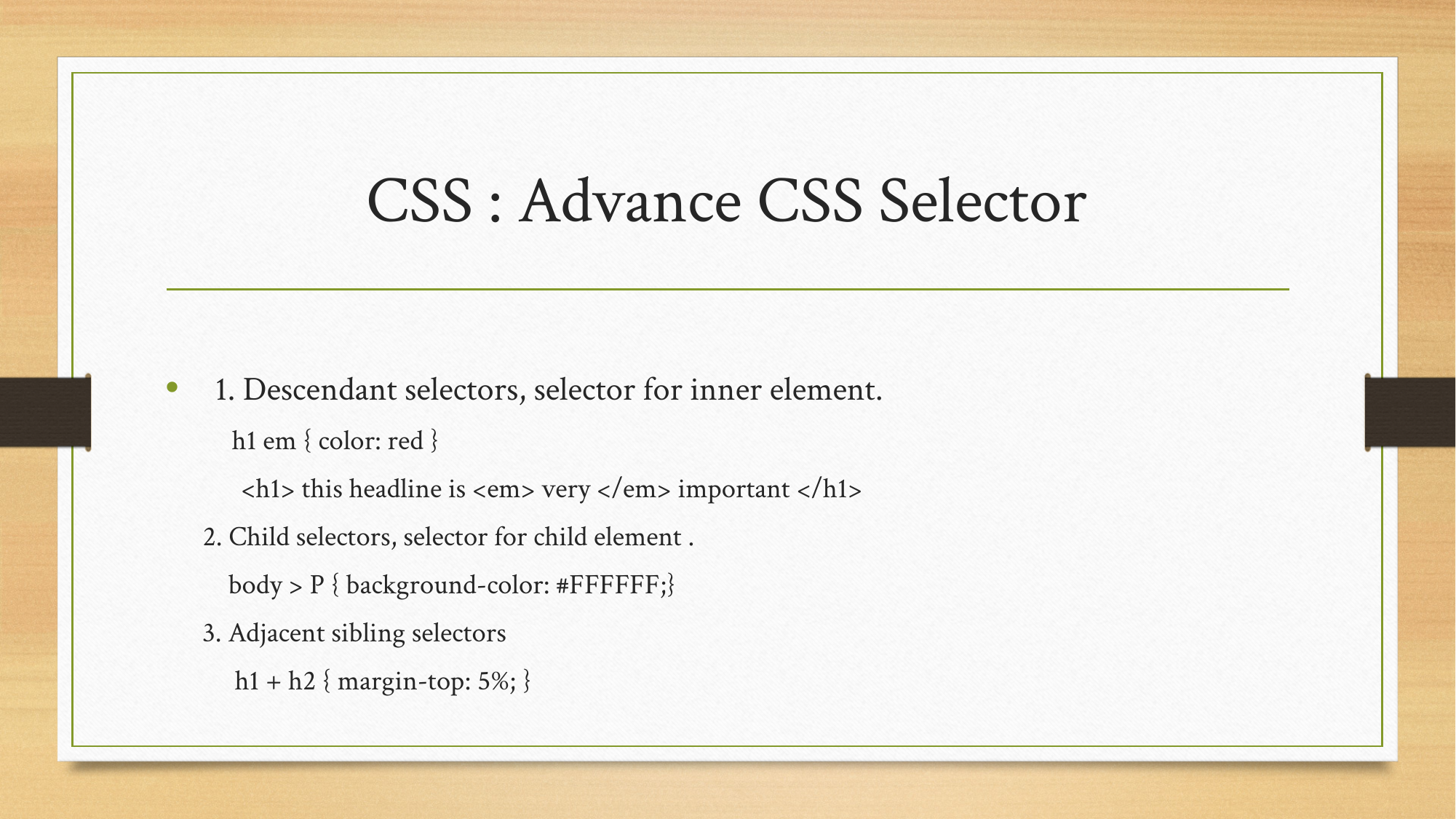

# CSS : Advance CSS Selector

  1. Descendant selectors, selector for inner element.
        h1 em { color: red }
      <h1> this headline is <em> very </em> important </h1>
2. Child selectors, selector for child element .
    body > P { background-color: #FFFFFF;}
3. Adjacent sibling selectors
     h1 + h2 { margin-top: 5%; }